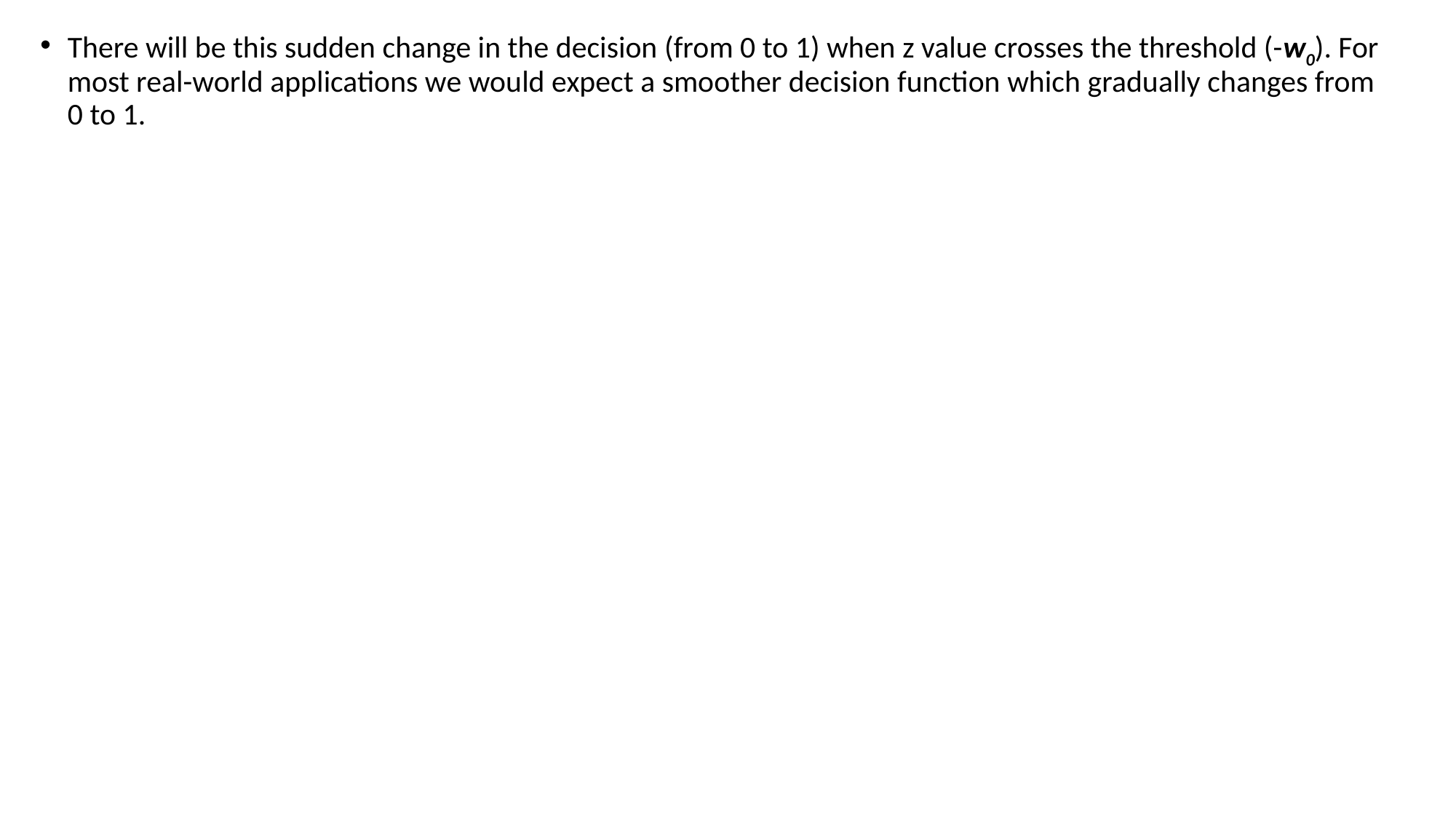

There will be this sudden change in the decision (from 0 to 1) when z value crosses the threshold (-w0). For most real-world applications we would expect a smoother decision function which gradually changes from 0 to 1.